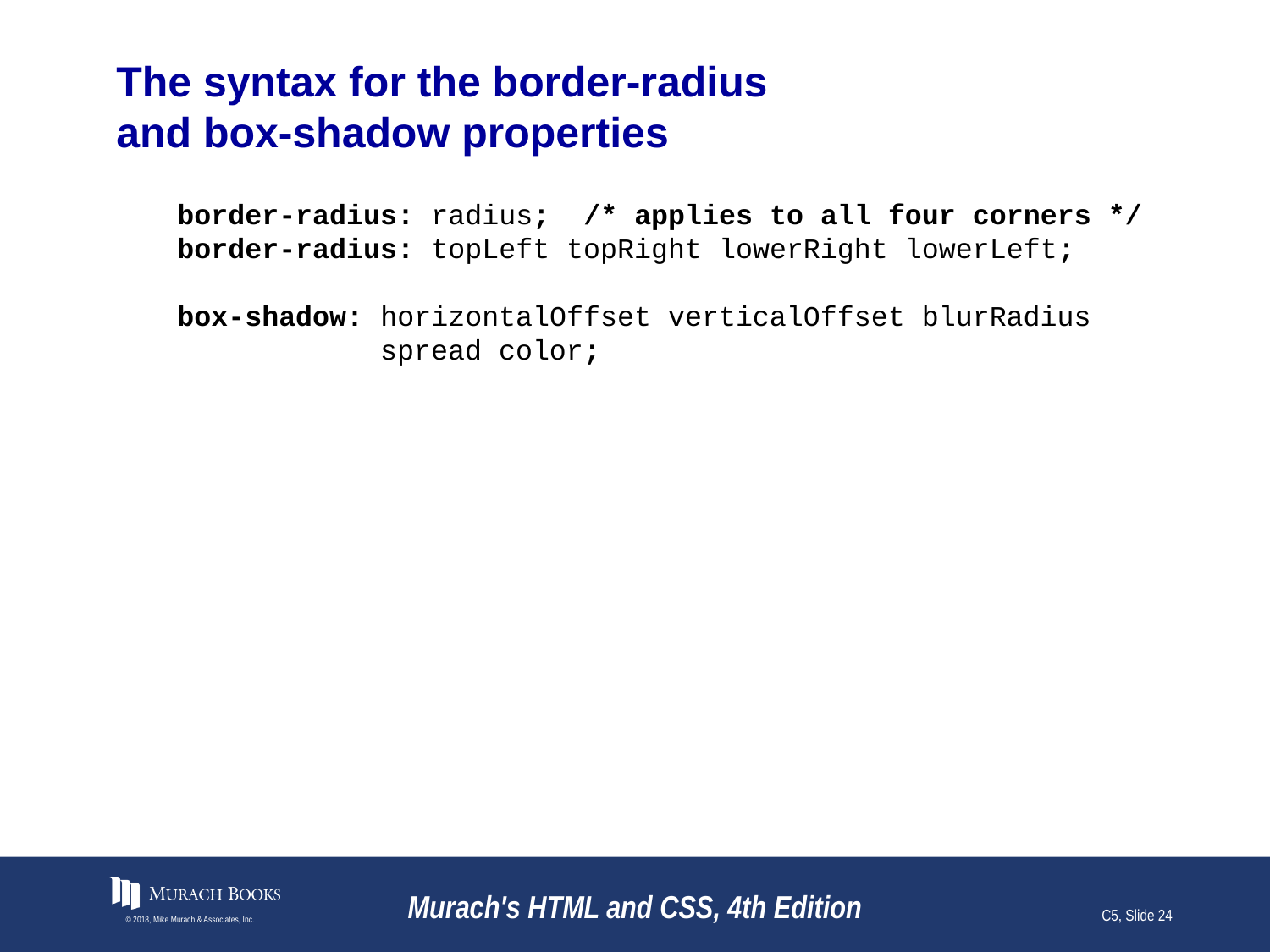

# The syntax for the border-radius and box-shadow properties
border-radius: radius;  /* applies to all four corners */
border-radius: topLeft topRight lowerRight lowerLeft;

box-shadow: horizontalOffset verticalOffset blurRadius
            spread color;

© 2018, Mike Murach & Associates, Inc.
Murach's HTML and CSS, 4th Edition

C5, Slide 24